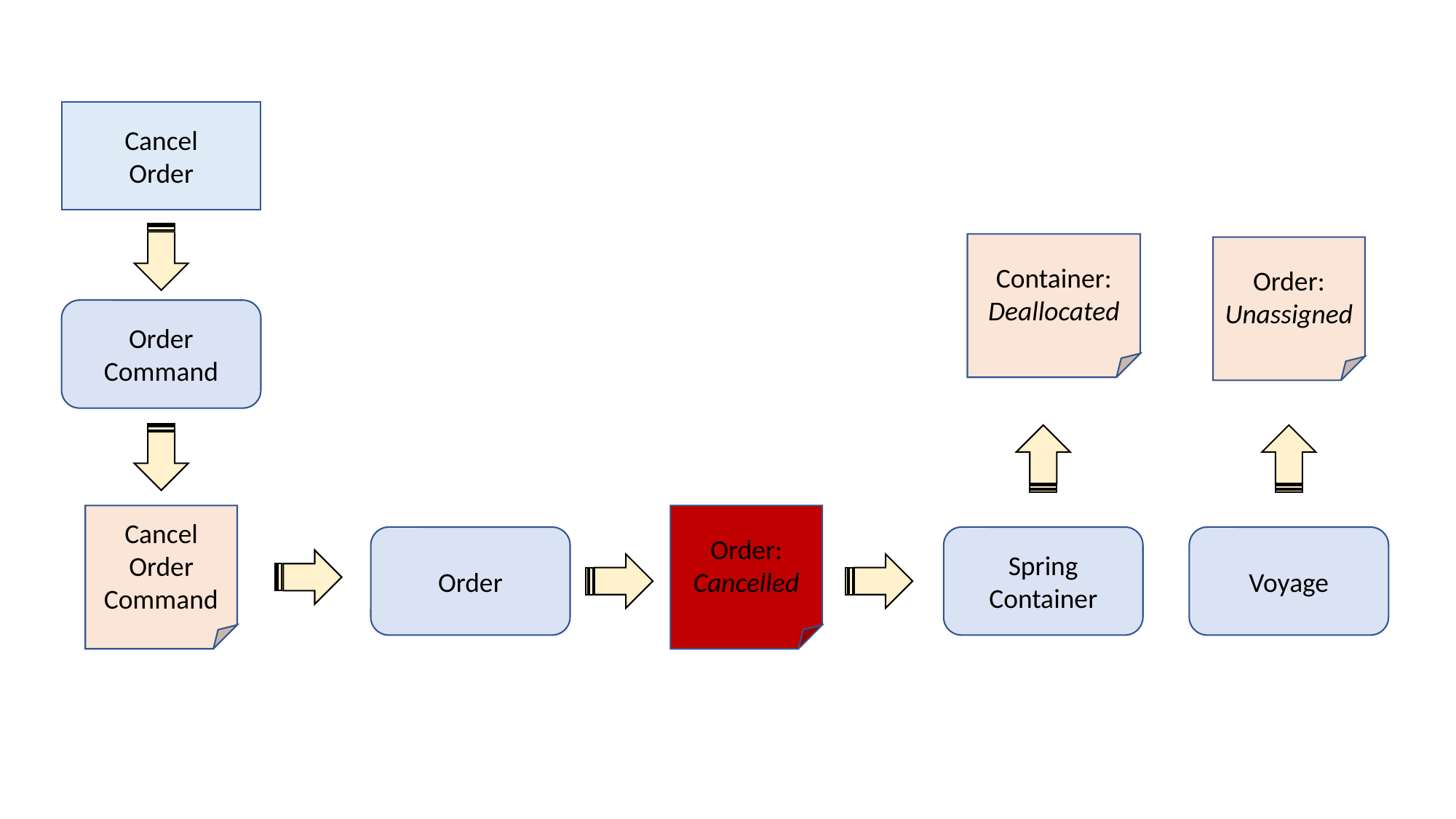

Cancel
Order

Container:
Deallocated
Order:
Unassigned
Order Command

Cancel Order Command
Order:
Cancelled
Order
Voyage
Spring Container